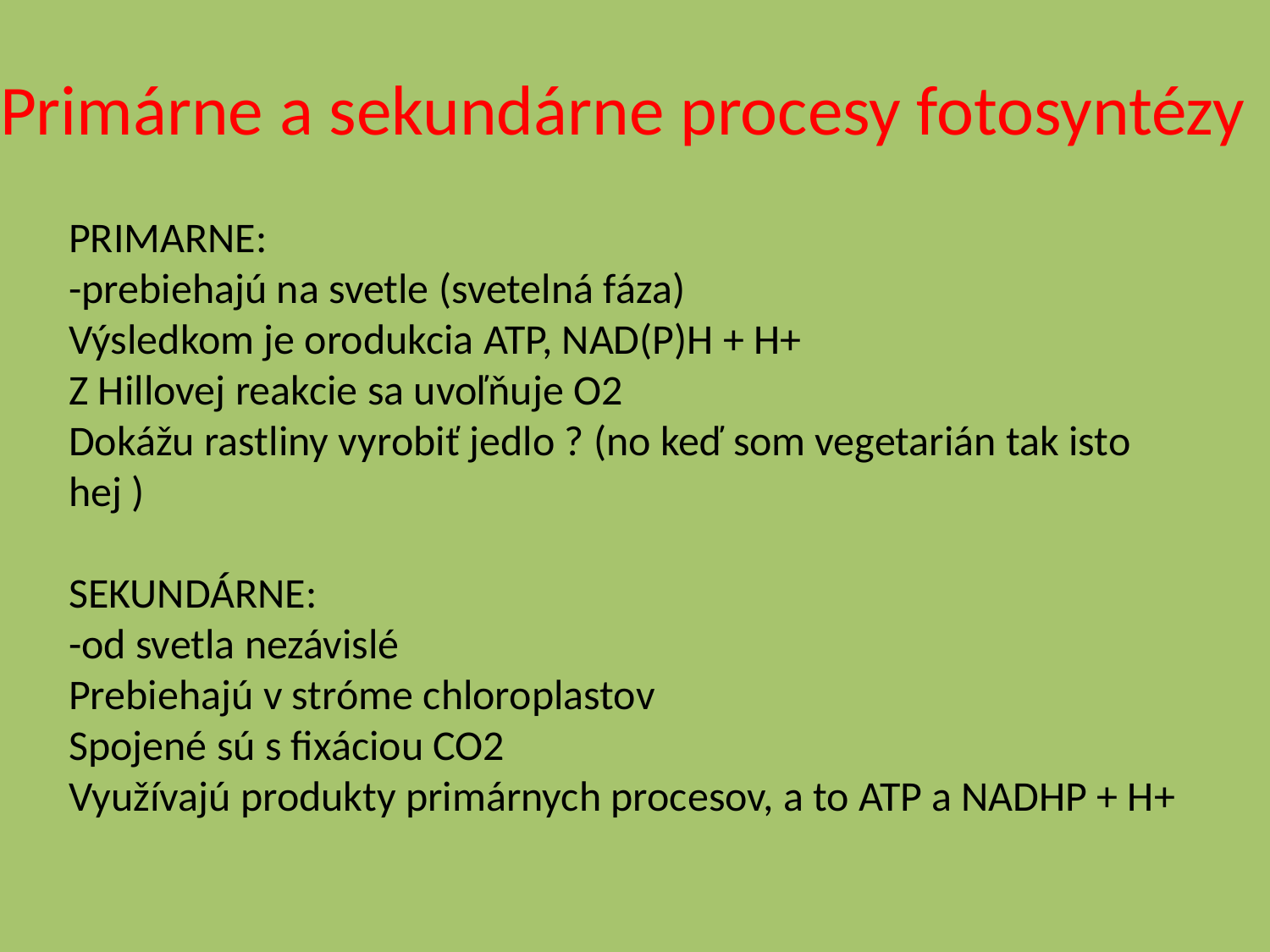

# Primárne a sekundárne procesy fotosyntézy
PRIMARNE:
-prebiehajú na svetle (svetelná fáza)
Výsledkom je orodukcia ATP, NAD(P)H + H+
Z Hillovej reakcie sa uvoľňuje O2
Dokážu rastliny vyrobiť jedlo ? (no keď som vegetarián tak isto hej )

SEKUNDÁRNE:
-od svetla nezávislé
Prebiehajú v stróme chloroplastov
Spojené sú s fixáciou CO2
Využívajú produkty primárnych procesov, a to ATP a NADHP + H+